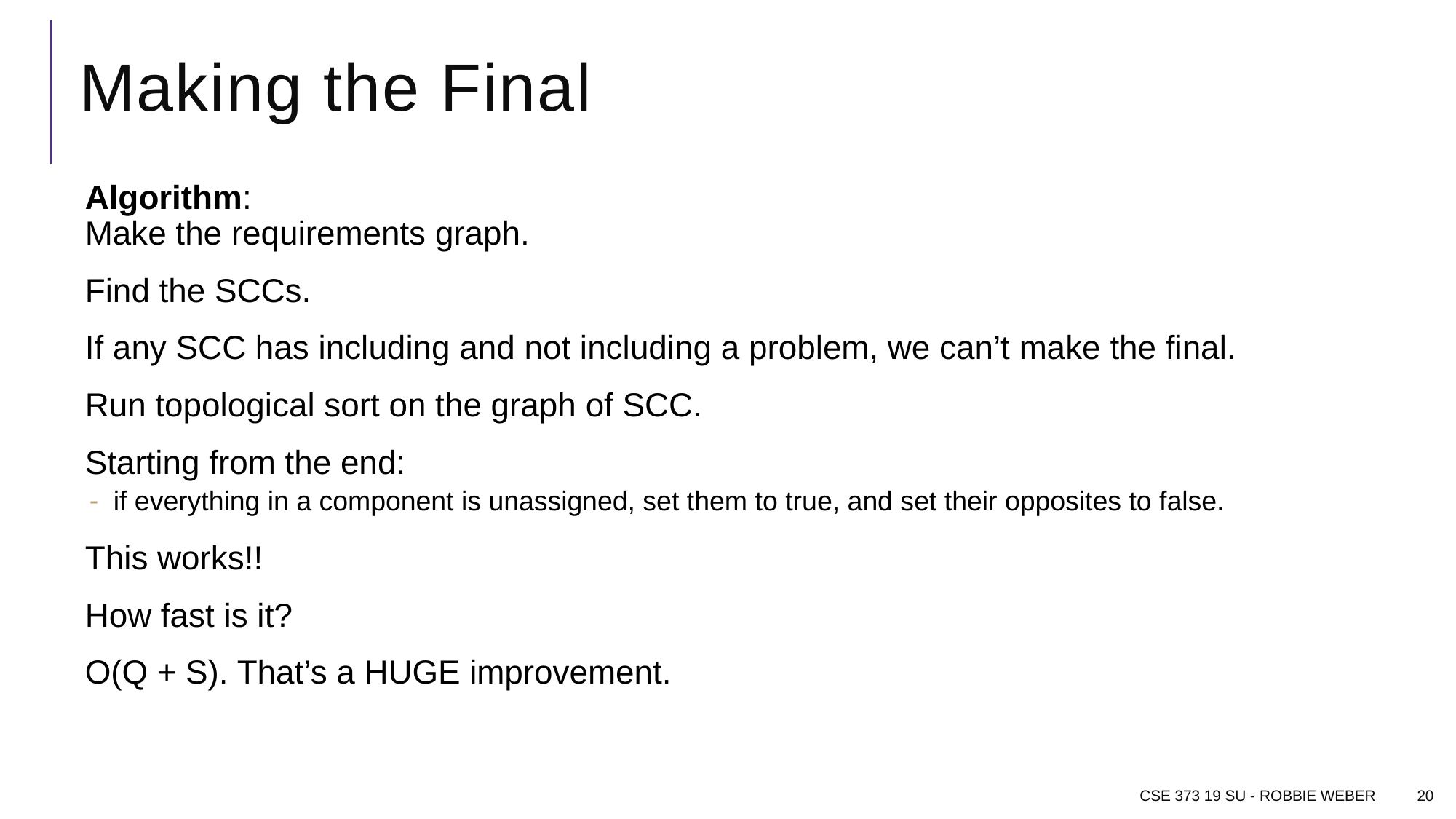

# Making the Final
Algorithm:
Make the requirements graph.
Find the SCCs.
If any SCC has including and not including a problem, we can’t make the final.
Run topological sort on the graph of SCC.
Starting from the end:
 if everything in a component is unassigned, set them to true, and set their opposites to false.
This works!!
How fast is it?
O(Q + S). That’s a HUGE improvement.
CSE 373 19 Su - Robbie Weber
20